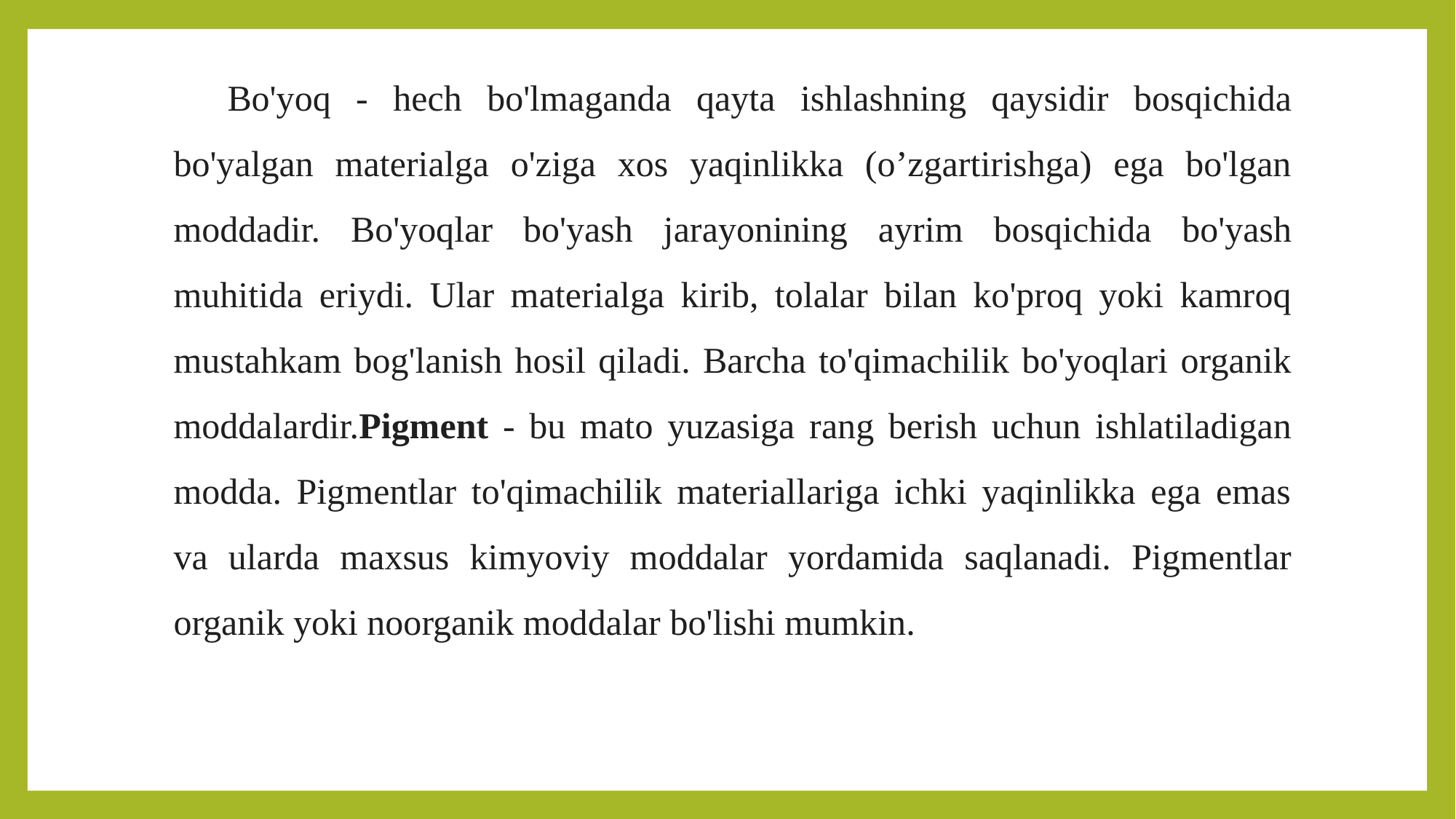

Bo'yoq - hech bo'lmaganda qayta ishlashning qaysidir bosqichida bo'yalgan materialga o'ziga xos yaqinlikka (o’zgartirishga) ega bo'lgan moddadir. Bo'yoqlar bo'yash jarayonining ayrim bosqichida bo'yash muhitida eriydi. Ular materialga kirib, tolalar bilan ko'proq yoki kamroq mustahkam bog'lanish hosil qiladi. Barcha to'qimachilik bo'yoqlari organik moddalardir.Pigment - bu mato yuzasiga rang berish uchun ishlatiladigan modda. Pigmentlar to'qimachilik materiallariga ichki yaqinlikka ega emas va ularda maxsus kimyoviy moddalar yordamida saqlanadi. Pigmentlar organik yoki noorganik moddalar bo'lishi mumkin.